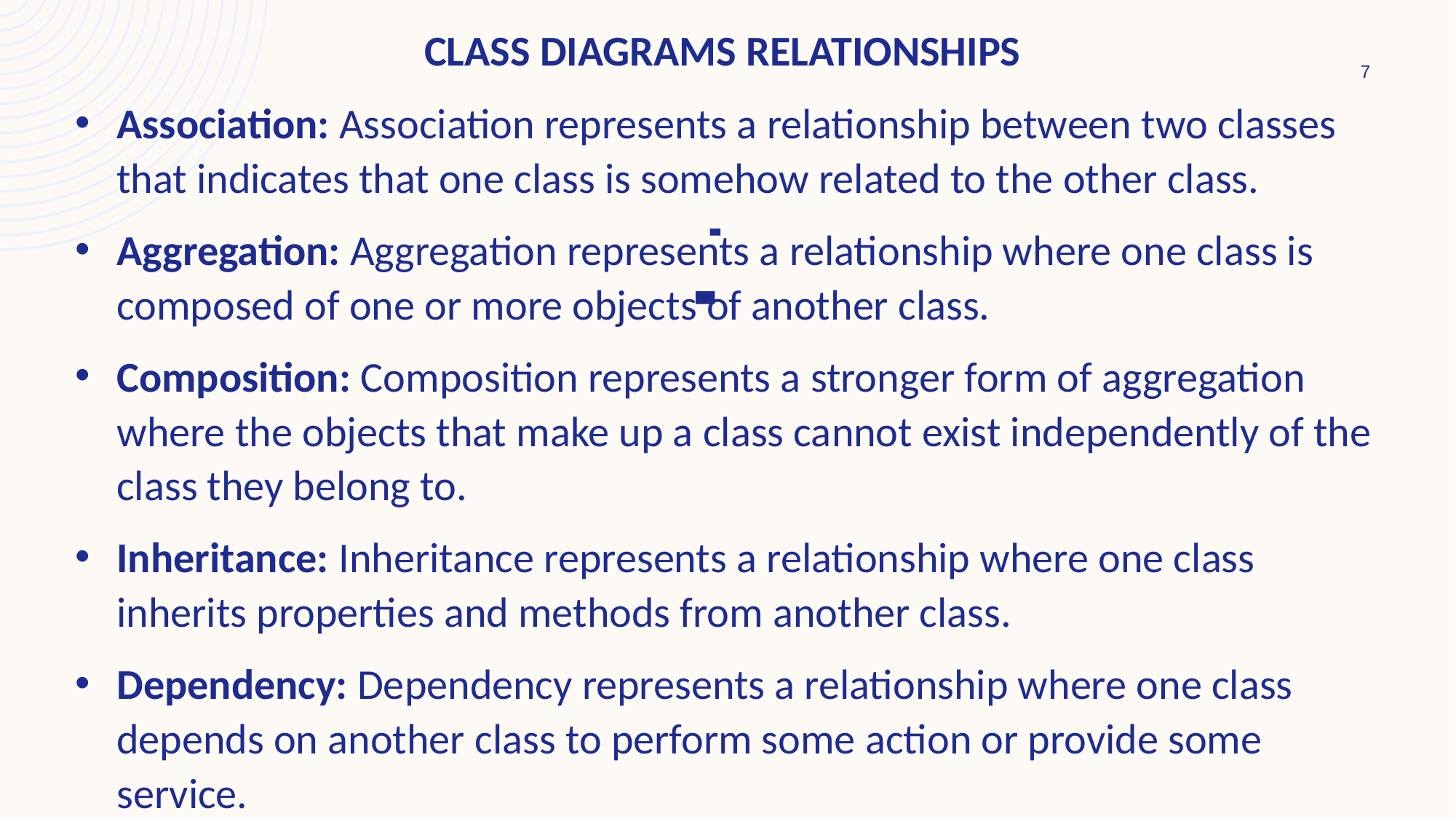

# class diagrams relationships - -
7
Association: Association represents a relationship between two classes that indicates that one class is somehow related to the other class.
Aggregation: Aggregation represents a relationship where one class is composed of one or more objects of another class.
Composition: Composition represents a stronger form of aggregation where the objects that make up a class cannot exist independently of the class they belong to.
Inheritance: Inheritance represents a relationship where one class inherits properties and methods from another class.
Dependency: Dependency represents a relationship where one class depends on another class to perform some action or provide some service.